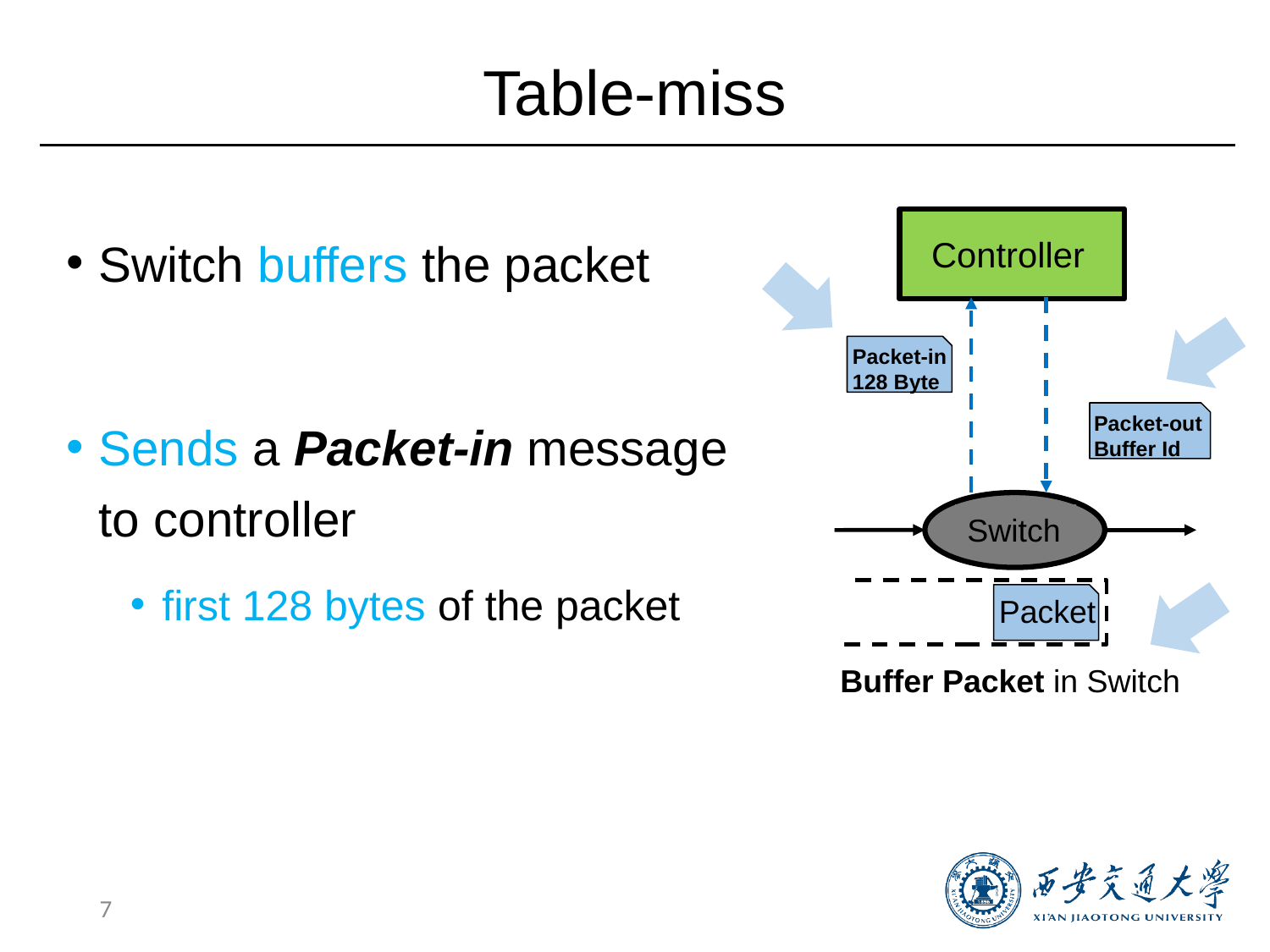

# Table-miss

Controller
Switch buffers the packet

Sends a Packet-in message to controller
first 128 bytes of the packet

Packet-in
128 Byte

Packet-out
Buffer Id

Switch

Packet

Buffer Packet in Switch
7